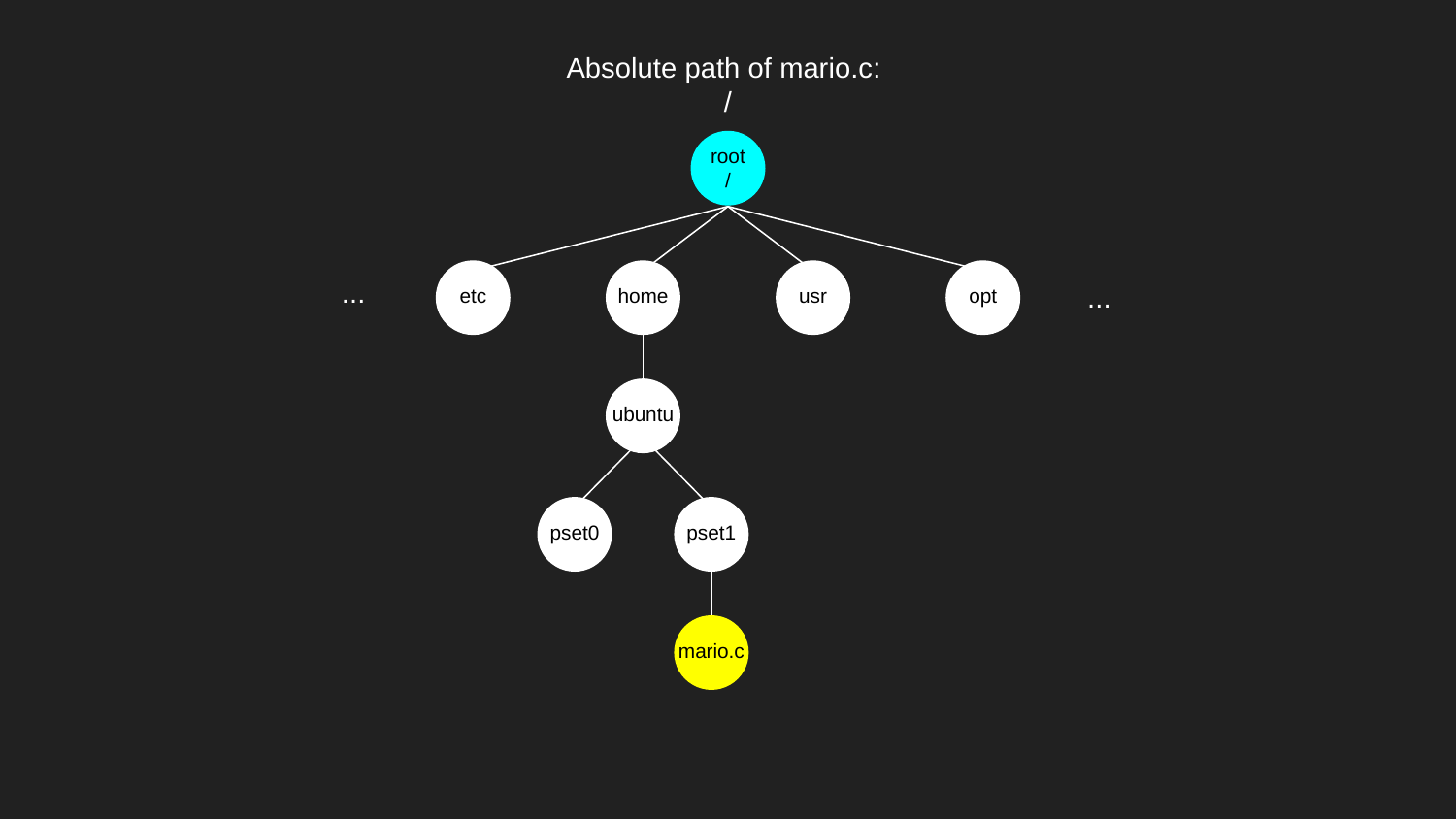

Absolute path of mario.c:
/
root
/

...

etc

home

usr

opt
...

ubuntu

pset0

pset1

mario.c